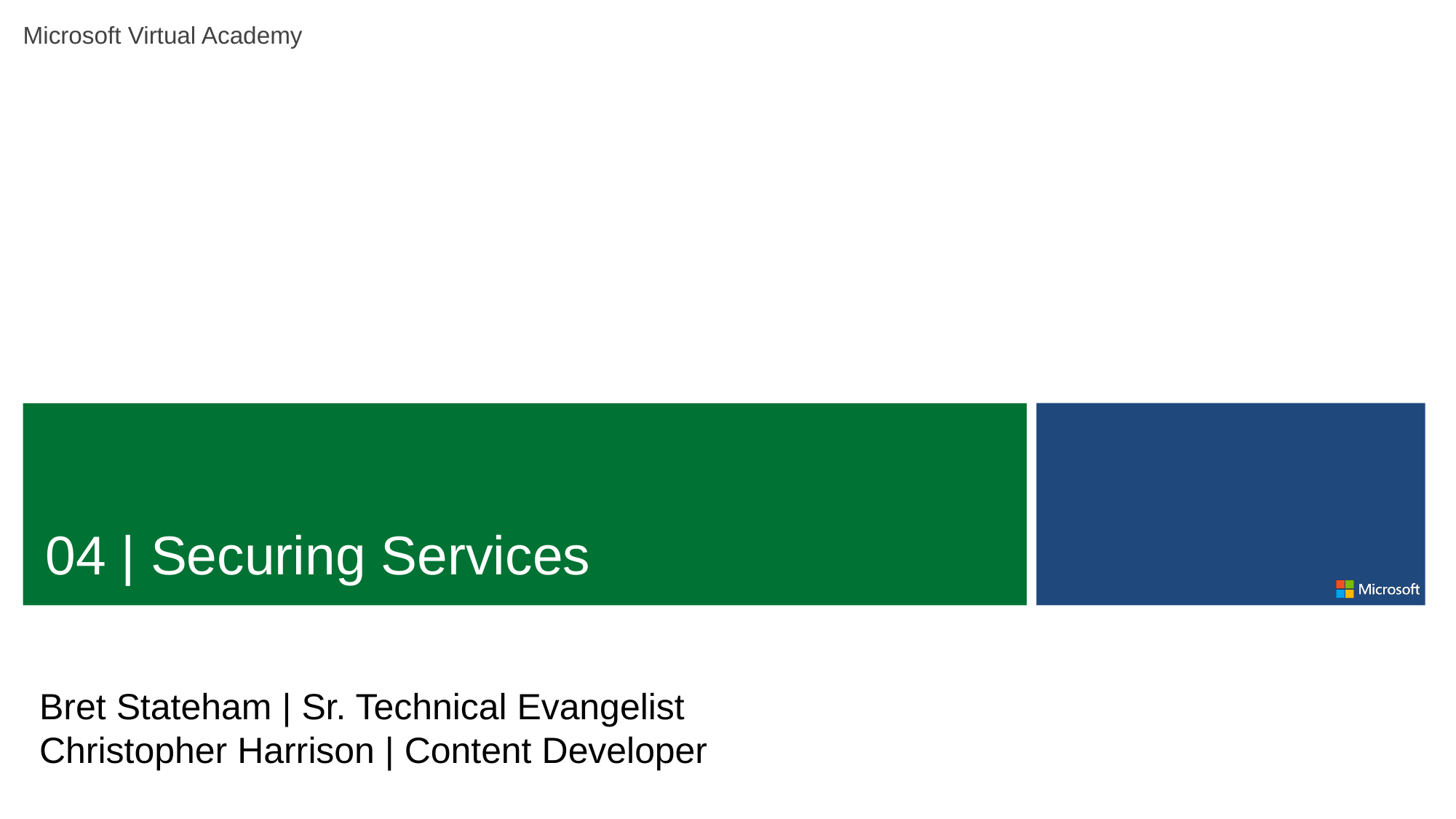

04 | Securing Services
Bret Stateham | Sr. Technical Evangelist
Christopher Harrison | Content Developer